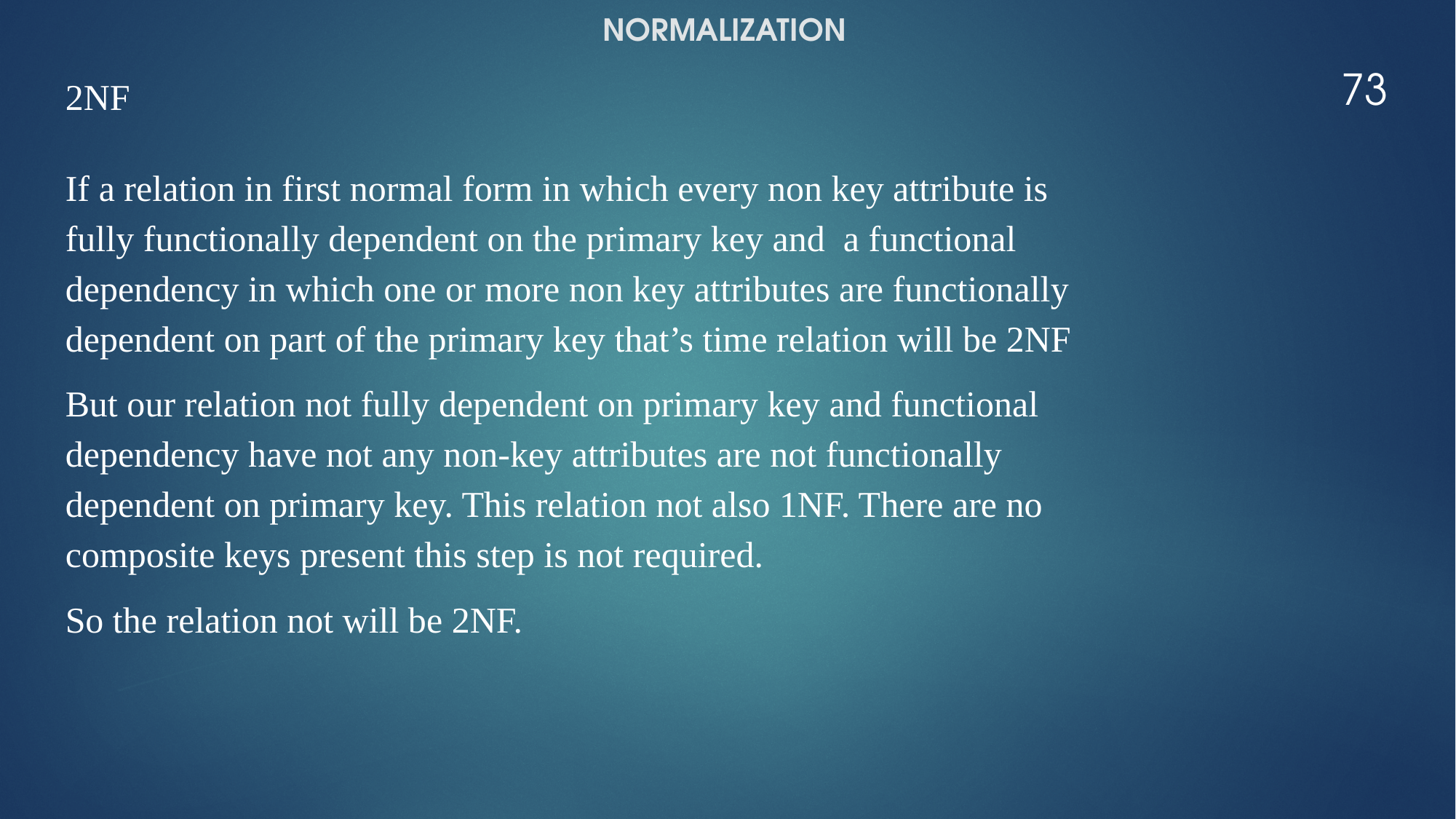

# NORMALIZATION
73
2NF
If a relation in first normal form in which every non key attribute is fully functionally dependent on the primary key and  a functional dependency in which one or more non key attributes are functionally dependent on part of the primary key that’s time relation will be 2NF
But our relation not fully dependent on primary key and functional dependency have not any non-key attributes are not functionally dependent on primary key. This relation not also 1NF. There are no composite keys present this step is not required.
So the relation not will be 2NF.